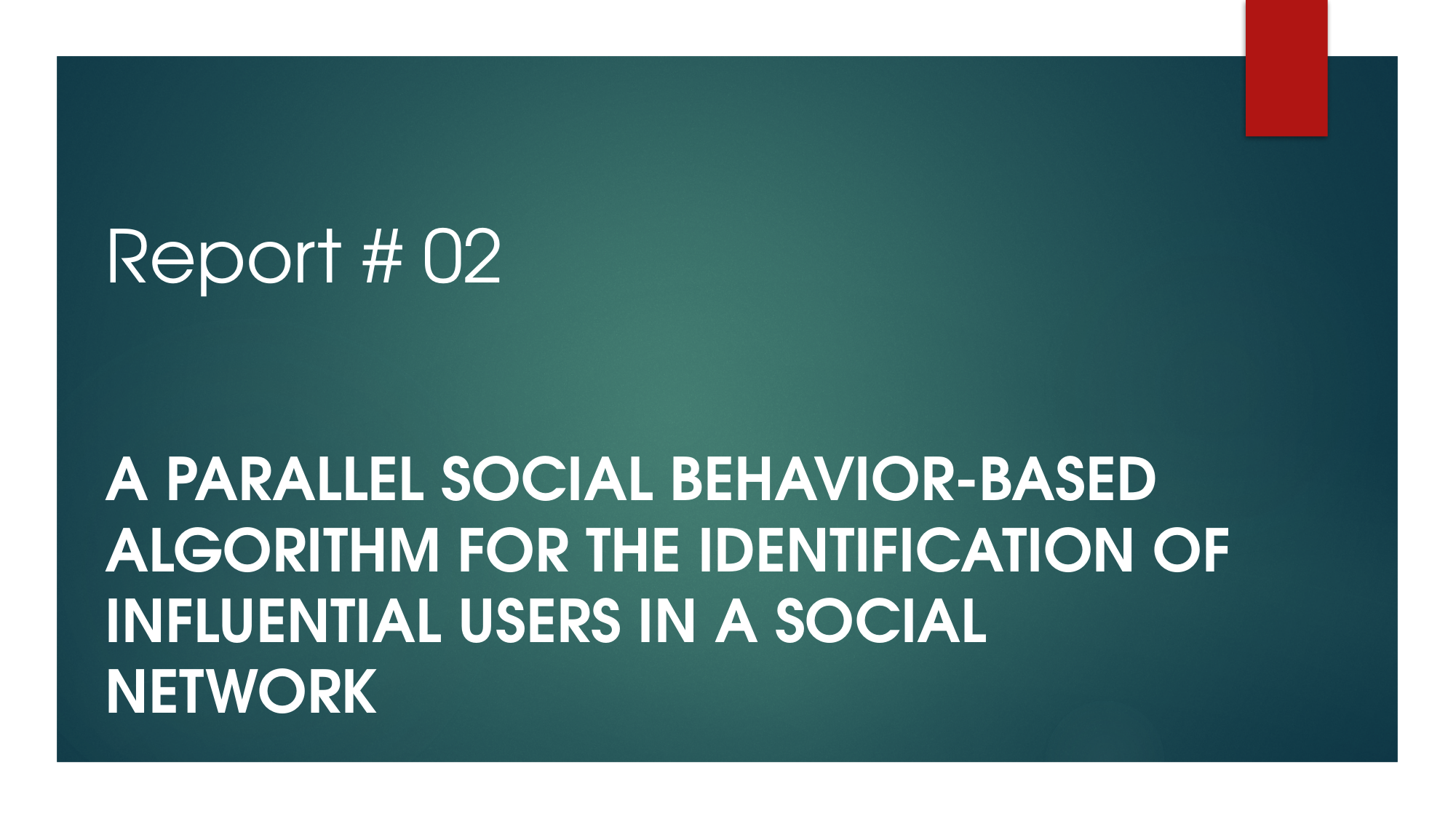

# Report # 02
A parallel social behavior-based algorithm for the identification of influential users in a social network